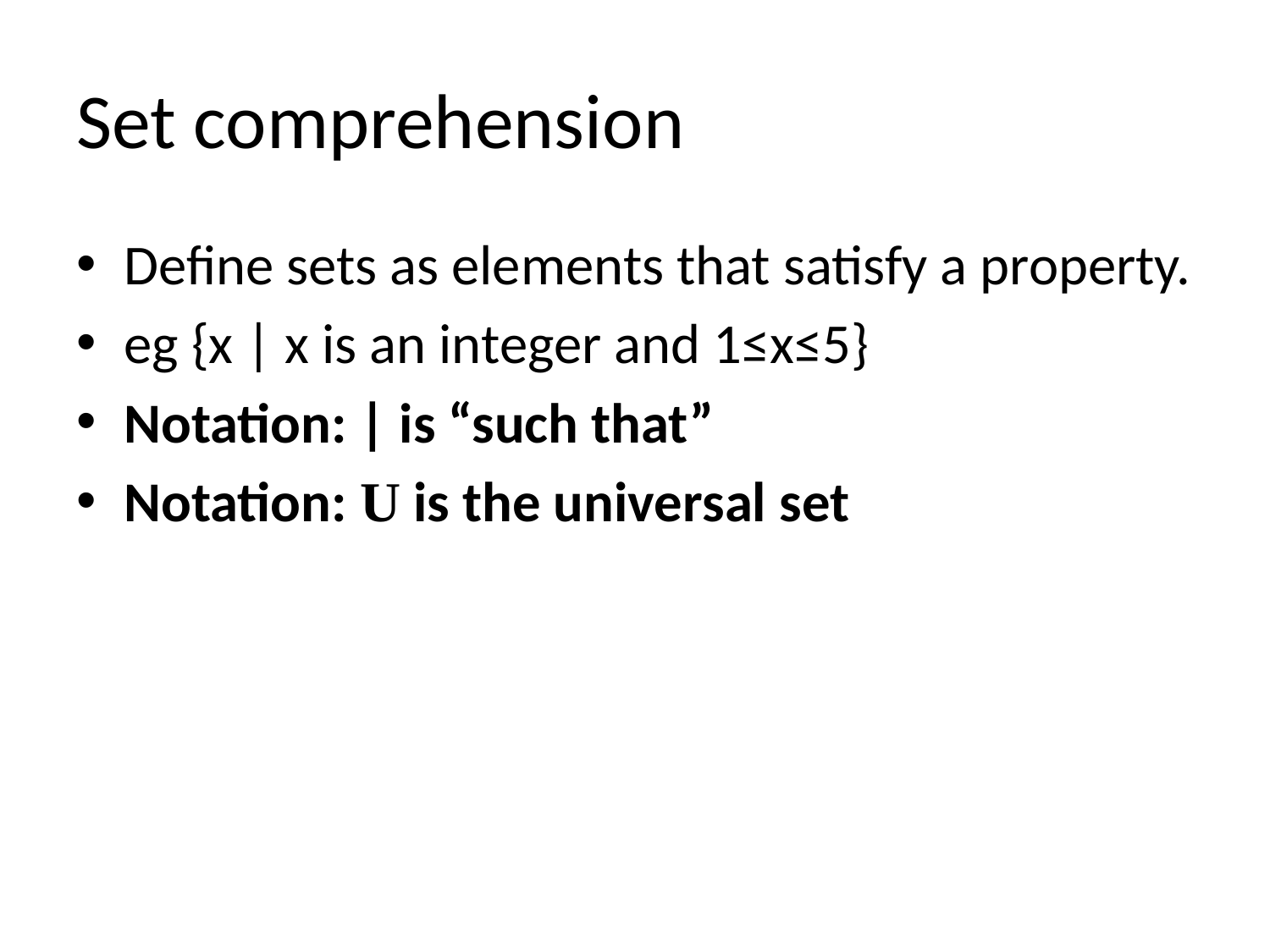

# Set comprehension
Define sets as elements that satisfy a property.
eg {x | x is an integer and 1≤x≤5}
Notation: | is “such that”
Notation: U is the universal set